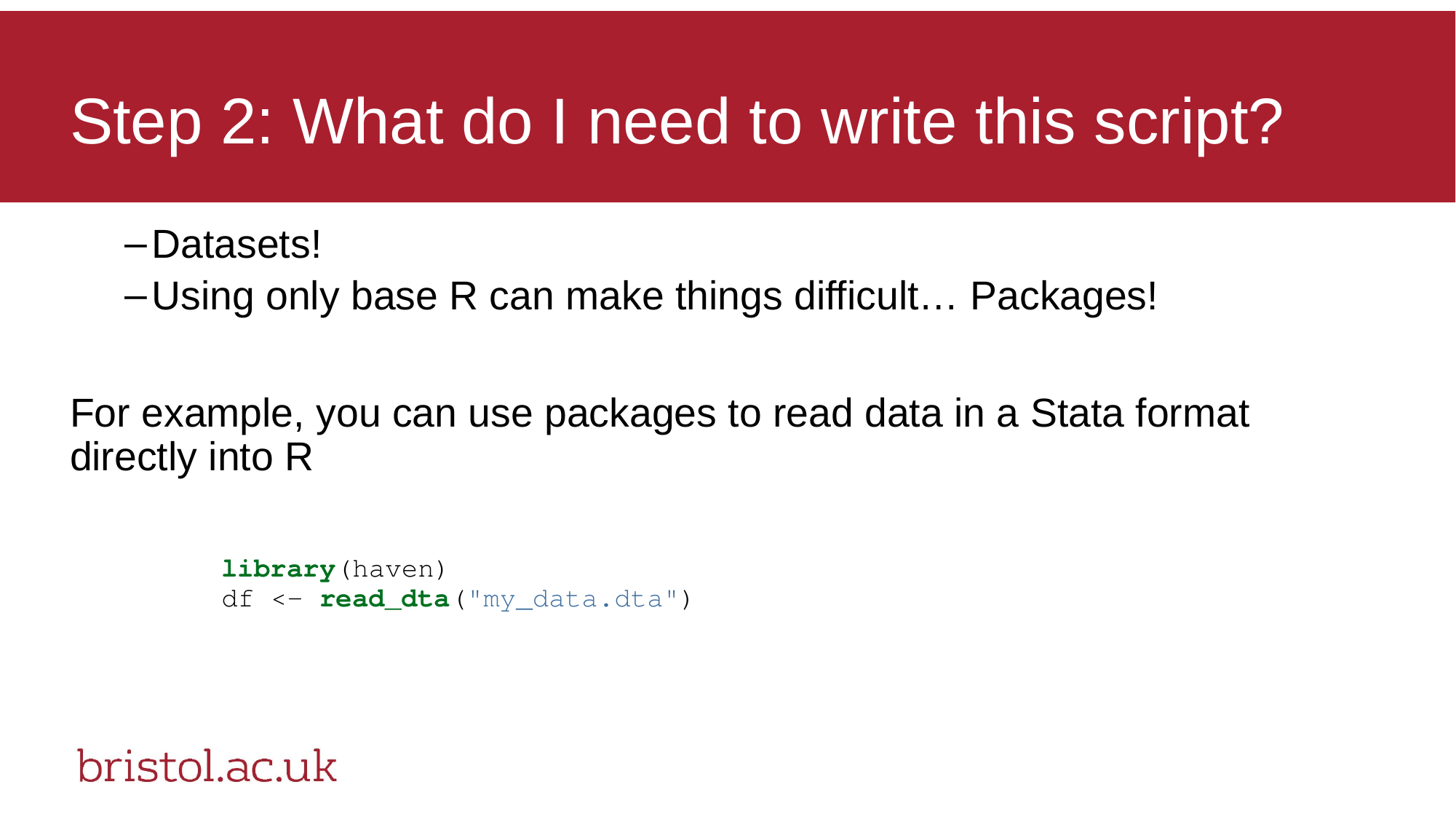

# Step 2: What do I need to write this script?
Datasets!
Using only base R can make things difficult… Packages!

For example, you can use packages to read data in a Stata format directly into R

library(haven)
df <- read_dta("my_data.dta")